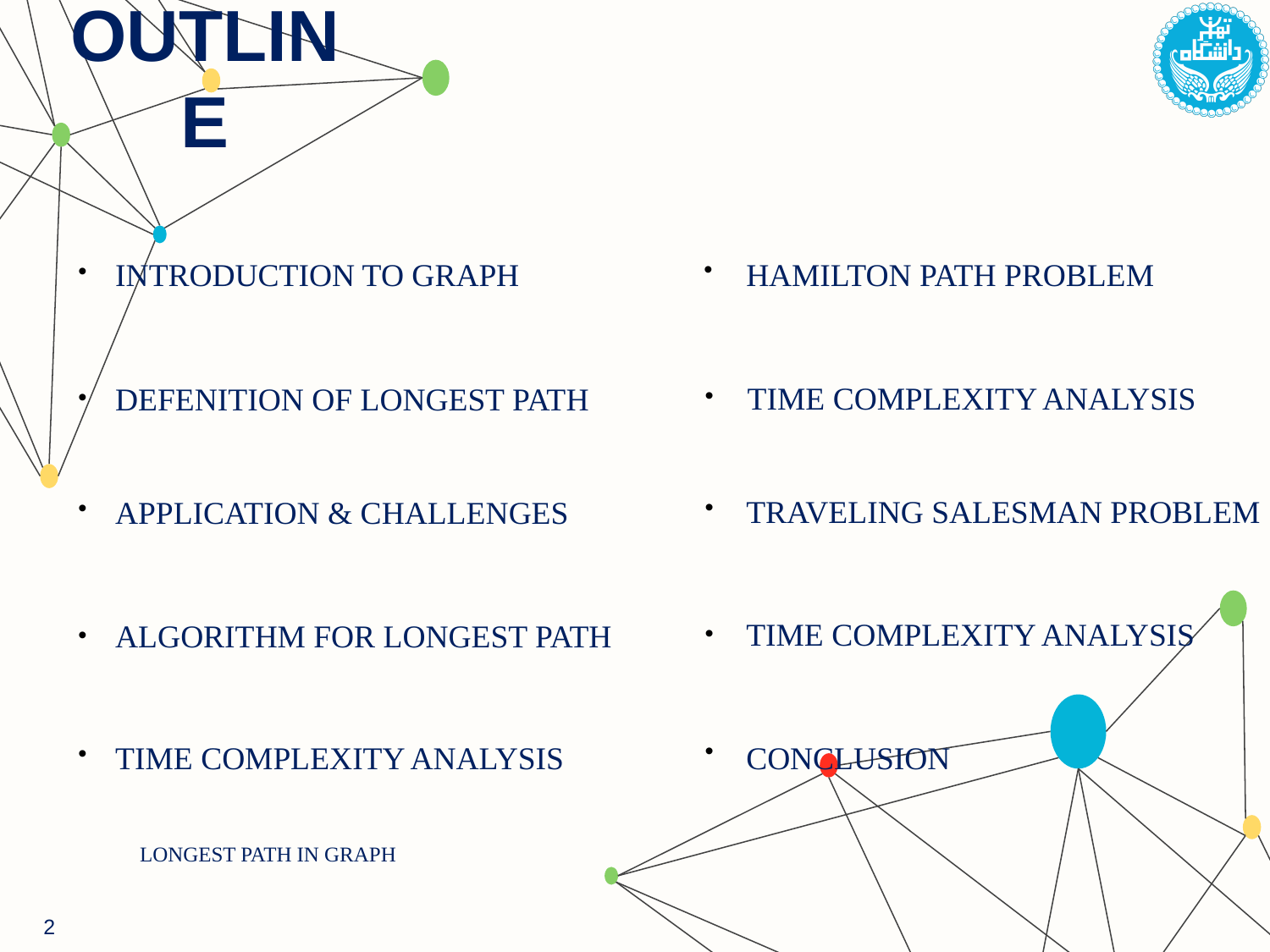

# OUTLINE
INTRODUCTION TO GRAPH

HAMILTON PATH PROBLEM

TIME COMPLEXITY ANALYSIS

DEFENITION OF LONGEST PATH

TRAVELING SALESMAN PROBLEM

APPLICATION & CHALLENGES

TIME COMPLEXITY ANALYSIS

ALGORITHM FOR LONGEST PATH

TIME COMPLEXITY ANALYSIS

CONCLUSION

LONGEST PATH IN GRAPH
2